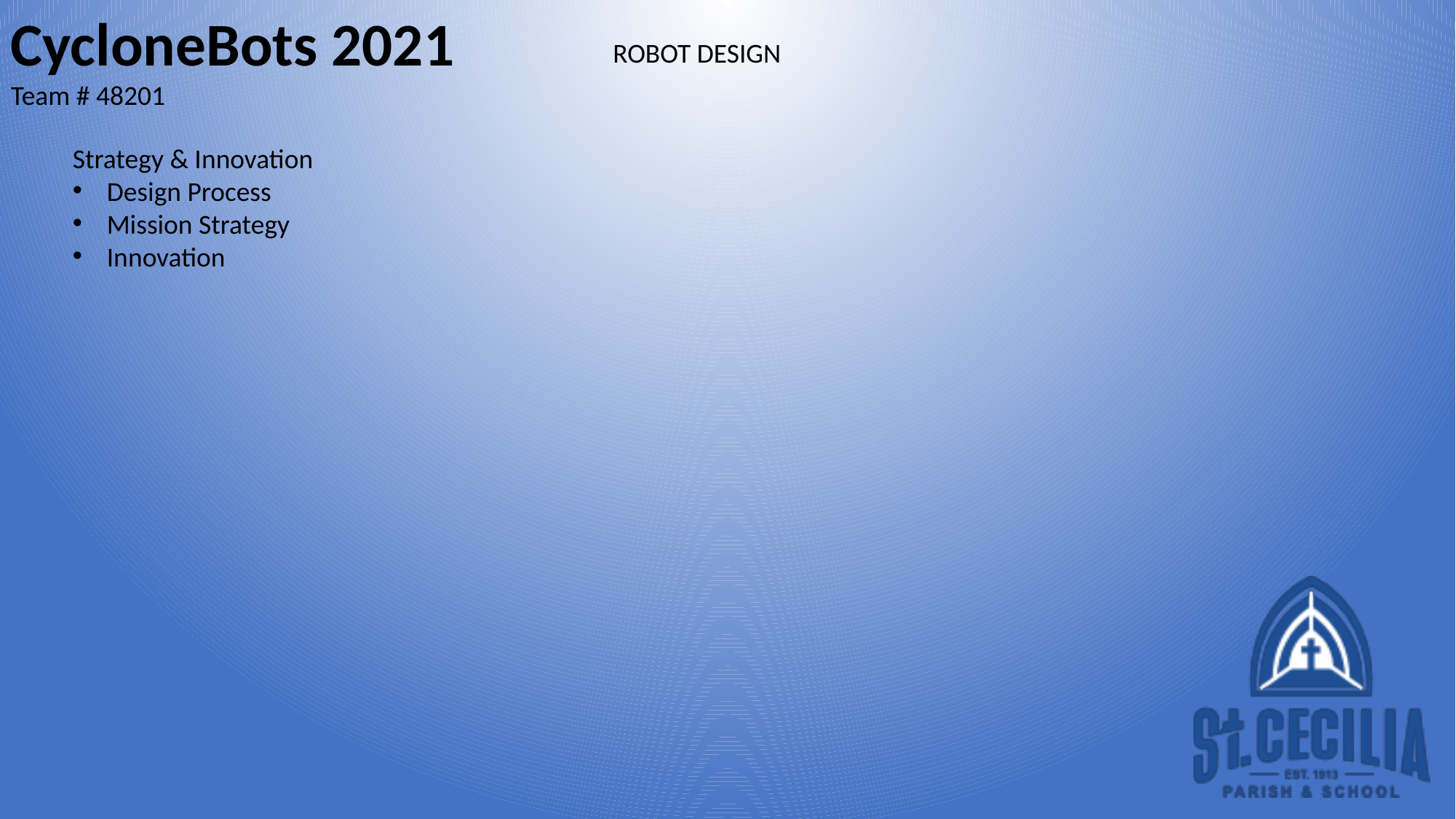

ROBOT DESIGN
Strategy & Innovation
Design Process
Mission Strategy
Innovation